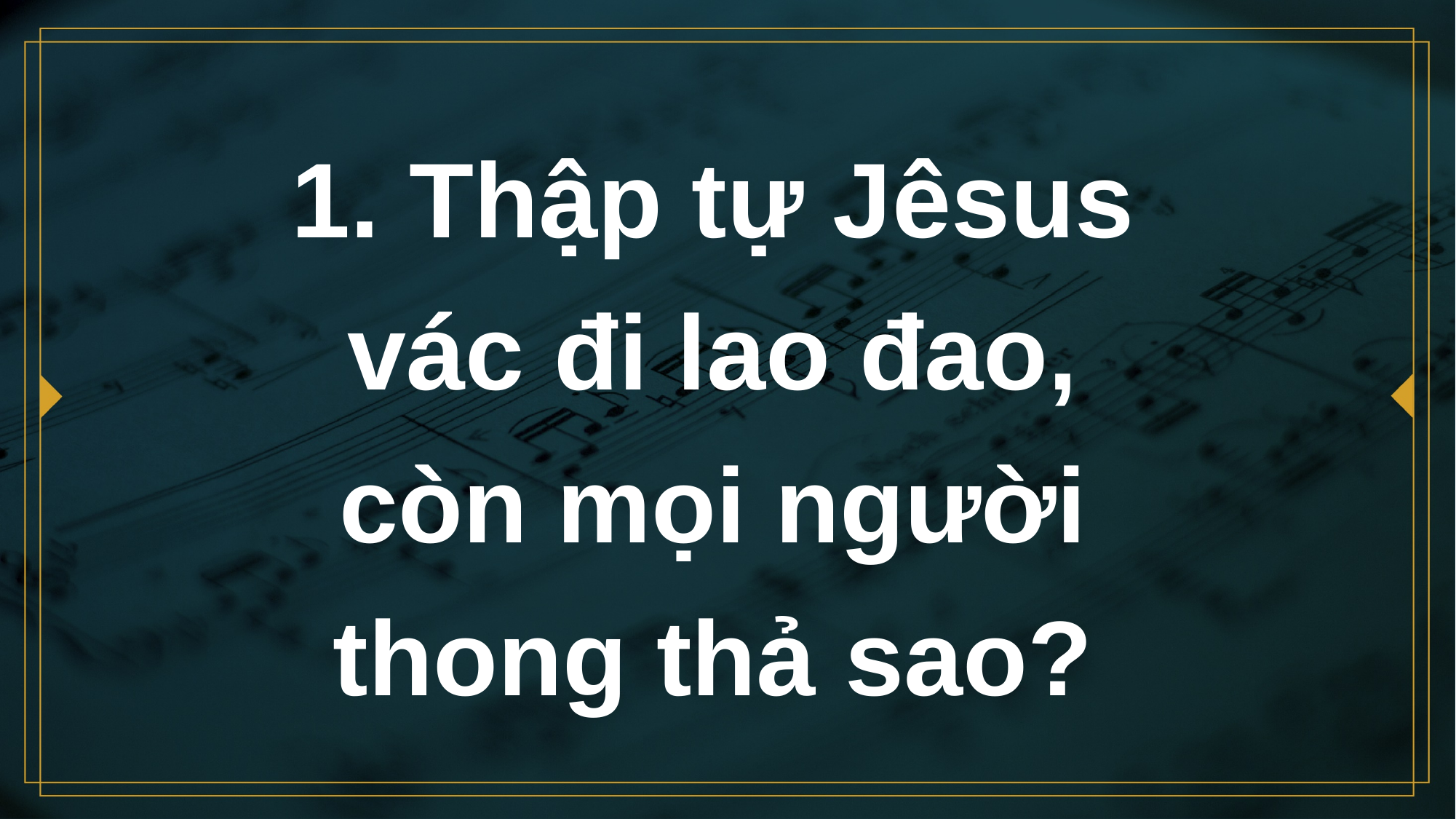

# 1. Thập tự Jêsus vác đi lao đao, còn mọi người thong thả sao?